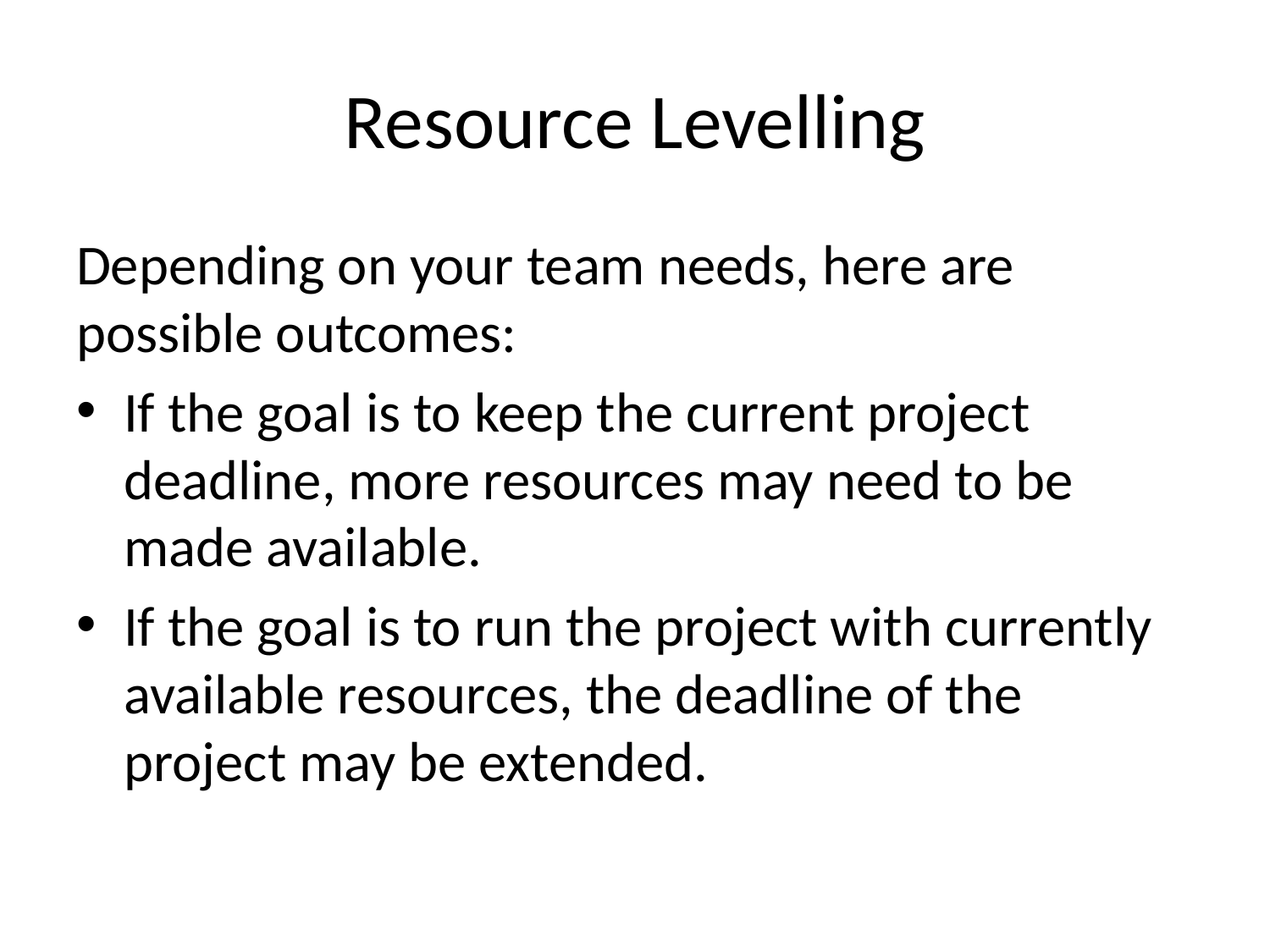

# Resource Levelling
Depending on your team needs, here are possible outcomes:
If the goal is to keep the current project deadline, more resources may need to be made available.
If the goal is to run the project with currently available resources, the deadline of the project may be extended.